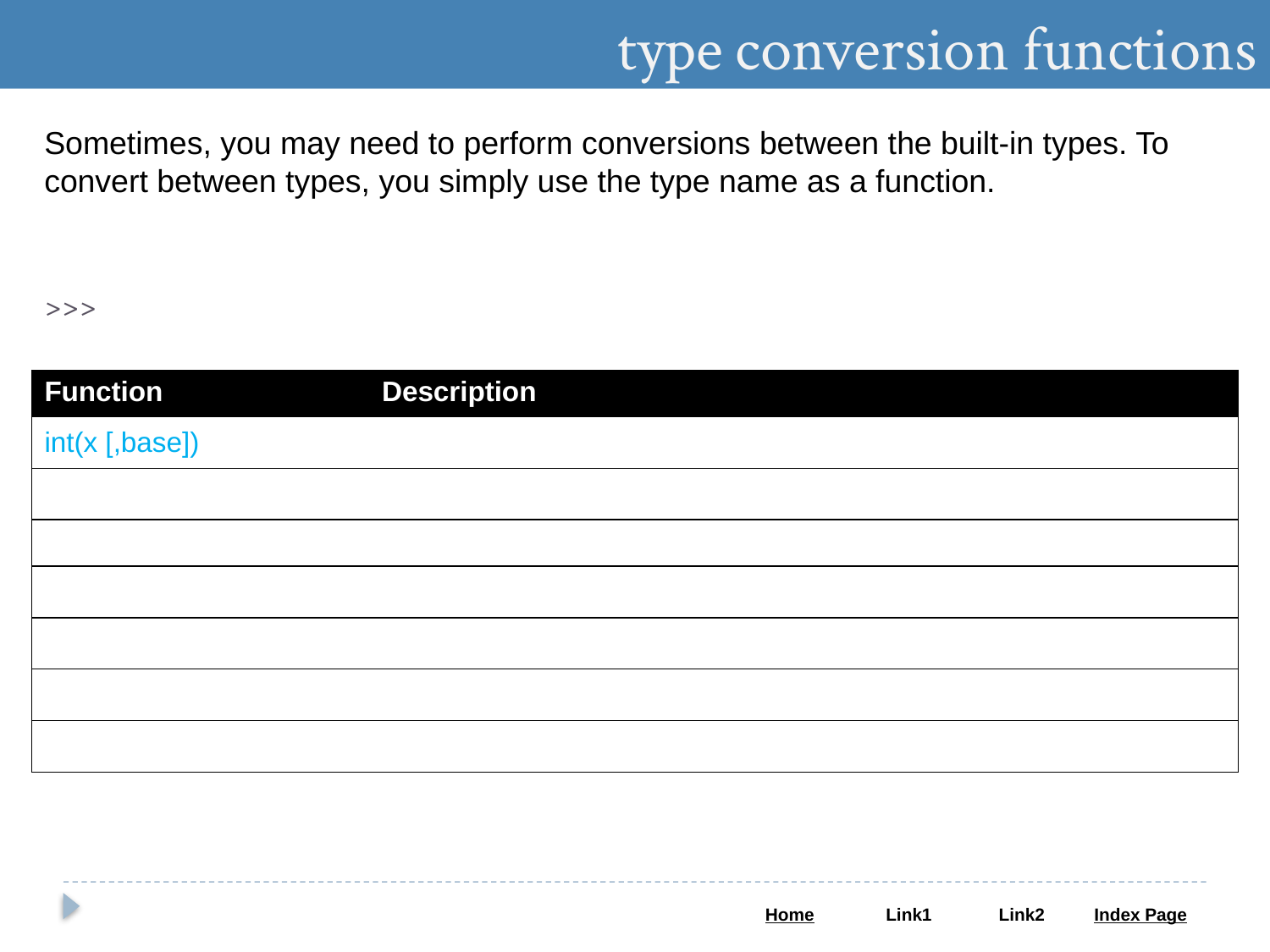

type conversion functions
Sometimes, you may need to perform conversions between the built-in types. To convert between types, you simply use the type name as a function.
>>>
| Function | Description |
| --- | --- |
| int(x [,base]) |  |
|  |  |
|  |  |
|  |  |
|  |  |
|  |  |
|  |  |